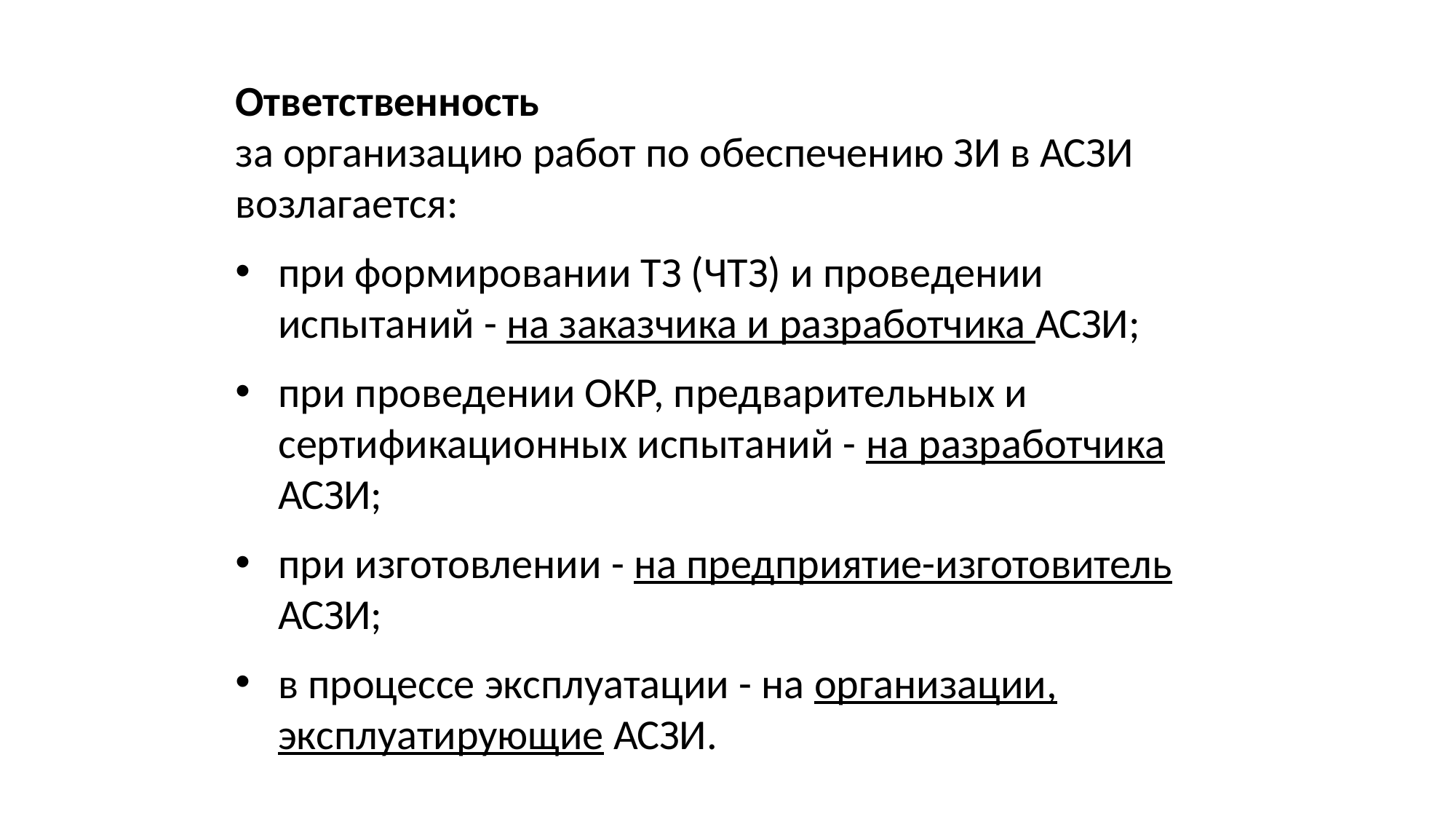

Ответственность
за организацию работ по обеспечению ЗИ в АСЗИ возлагается:
при формировании ТЗ (ЧТЗ) и проведении испытаний - на заказчика и разработчика АСЗИ;
при проведении ОКР, предварительных и сертификационных испытаний - на разработчика АСЗИ;
при изготовлении - на предприятие-изготовитель АСЗИ;
в процессе эксплуатации - на организации, эксплуатирующие АСЗИ.